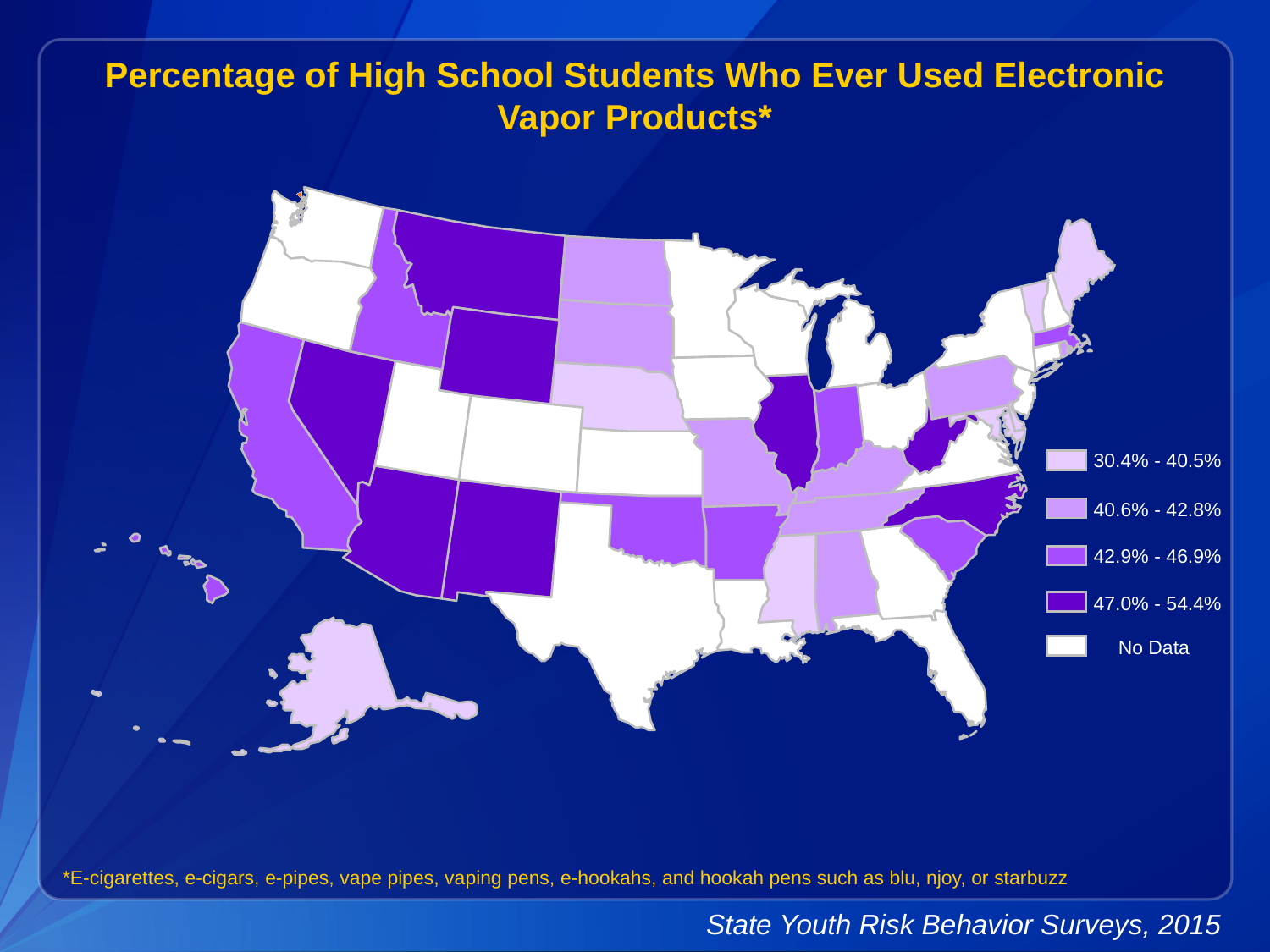

Percentage of High School Students Who Ever Used Electronic Vapor Products*

30.4% - 40.5%

40.6% - 42.8%

42.9% - 46.9%

47.0% - 54.4%

No Data

*E-cigarettes, e-cigars, e-pipes, vape pipes, vaping pens, e-hookahs, and hookah pens such as blu, njoy, or starbuzz
State Youth Risk Behavior Surveys, 2015